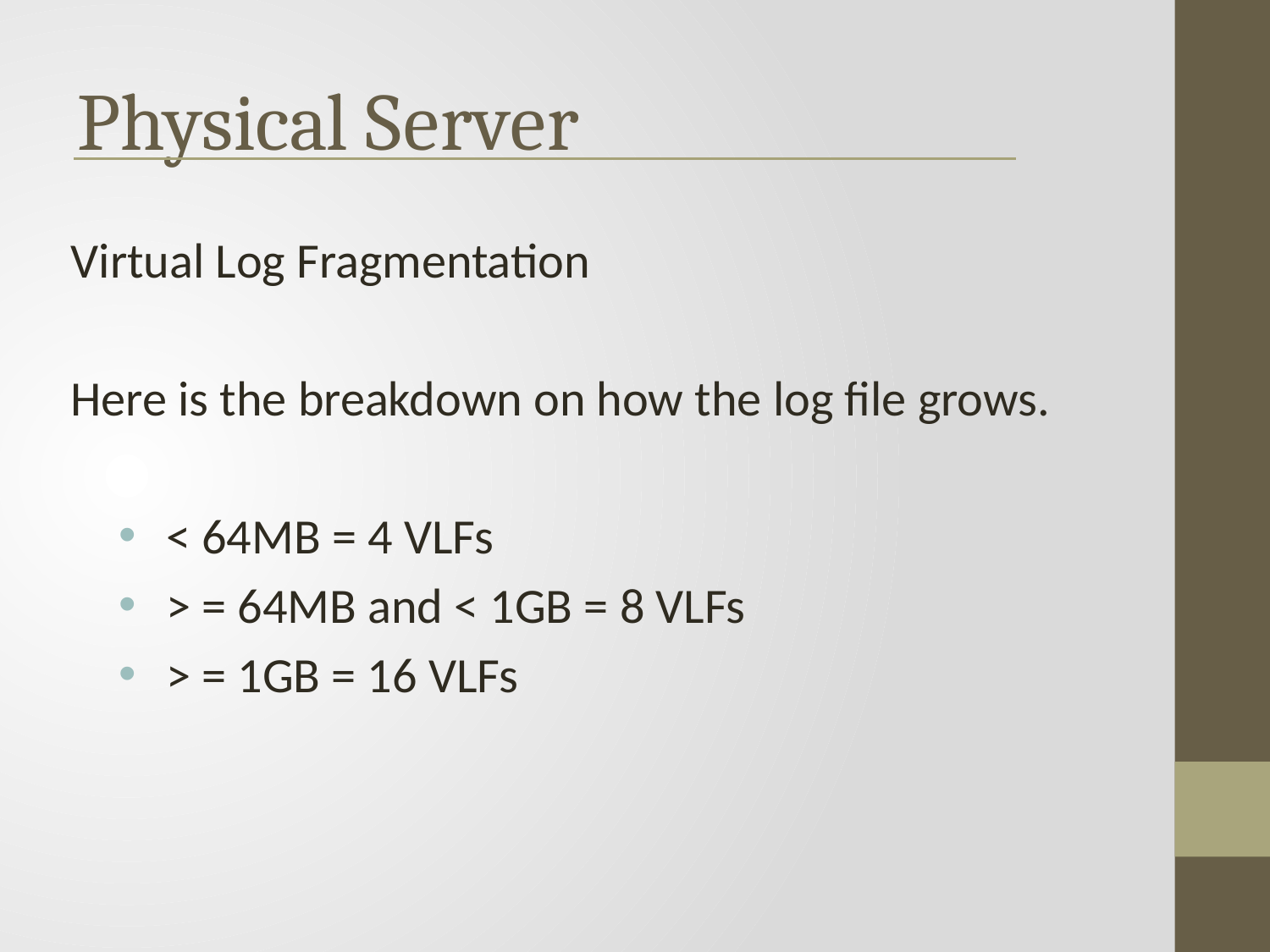

Physical Server
Virtual Log Fragmentation

Here is the breakdown on how the log file grows.

< 64MB = 4 VLFs
> = 64MB and < 1GB = 8 VLFs
> = 1GB = 16 VLFs